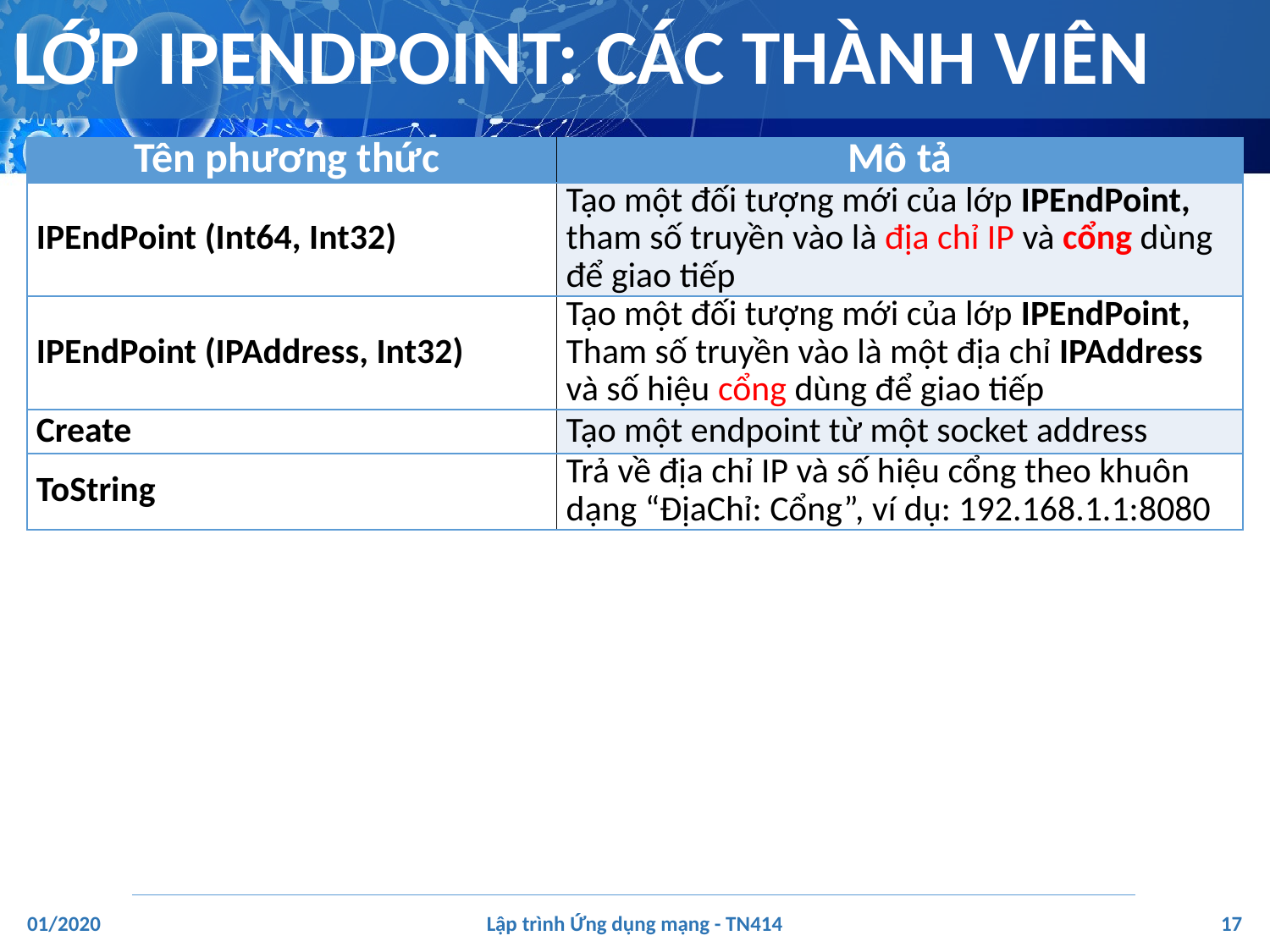

# LỚP IPENDPOINT: CÁC THÀNH VIÊN
| Tên phương thức | Mô tả |
| --- | --- |
| IPEndPoint (Int64, Int32) | Tạo một đối tượng mới của lớp IPEndPoint, tham số truyền vào là địa chỉ IP và cổng dùng để giao tiếp |
| IPEndPoint (IPAddress, Int32) | Tạo một đối tượng mới của lớp IPEndPoint, Tham số truyền vào là một địa chỉ IPAddress và số hiệu cổng dùng để giao tiếp |
| Create | Tạo một endpoint từ một socket address |
| ToString | Trả về địa chỉ IP và số hiệu cổng theo khuôn dạng “ĐịaChỉ: Cổng”, ví dụ: 192.168.1.1:8080 |
17
01/2020
Lập trình Ứng dụng mạng - TN414